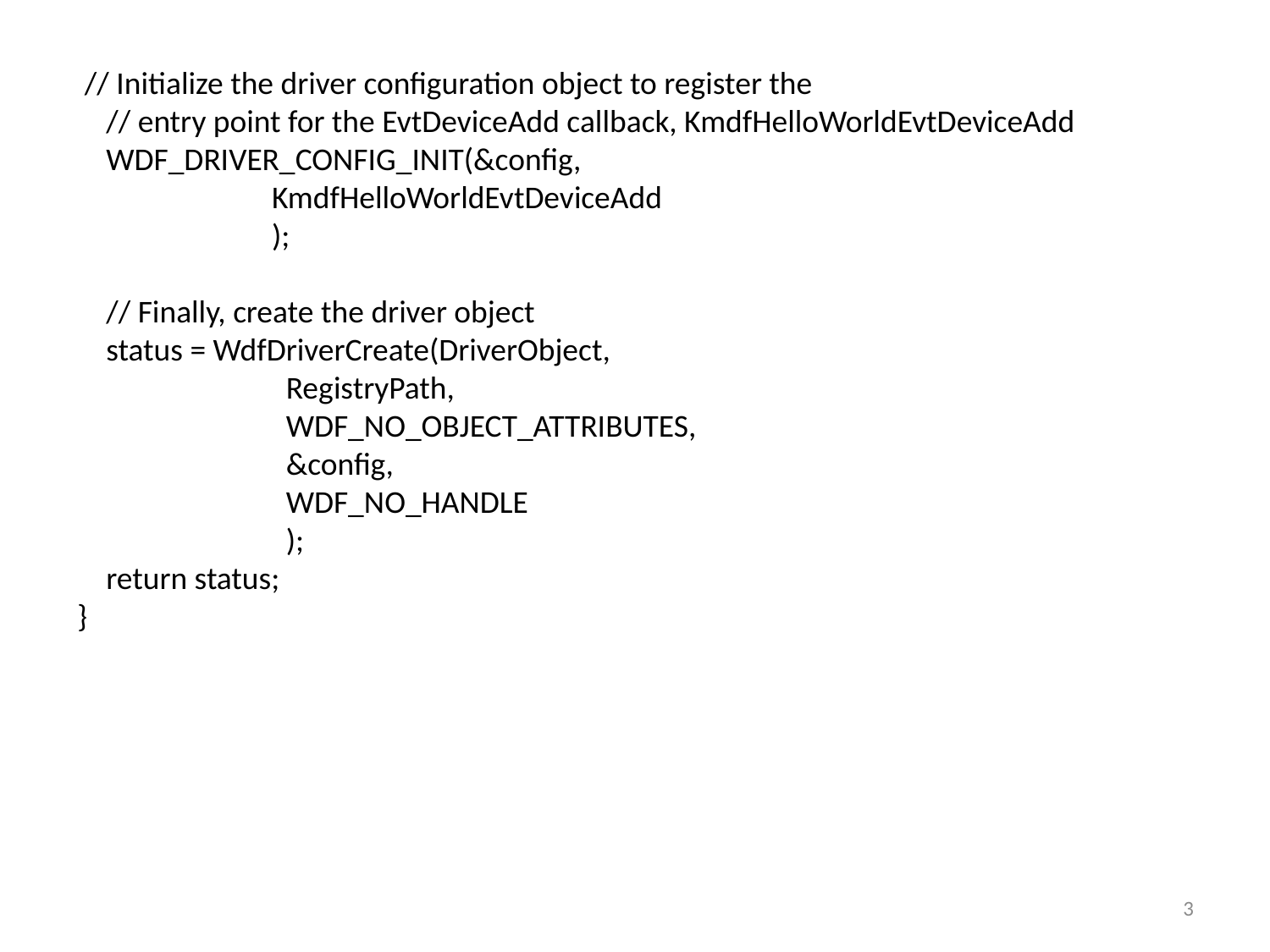

// Initialize the driver configuration object to register the
    // entry point for the EvtDeviceAdd callback, KmdfHelloWorldEvtDeviceAdd
    WDF_DRIVER_CONFIG_INIT(&config,
                           KmdfHelloWorldEvtDeviceAdd
                           );

    // Finally, create the driver object
    status = WdfDriverCreate(DriverObject,
                             RegistryPath,
                             WDF_NO_OBJECT_ATTRIBUTES,
                             &config,
                             WDF_NO_HANDLE
                             );
    return status;
}
3